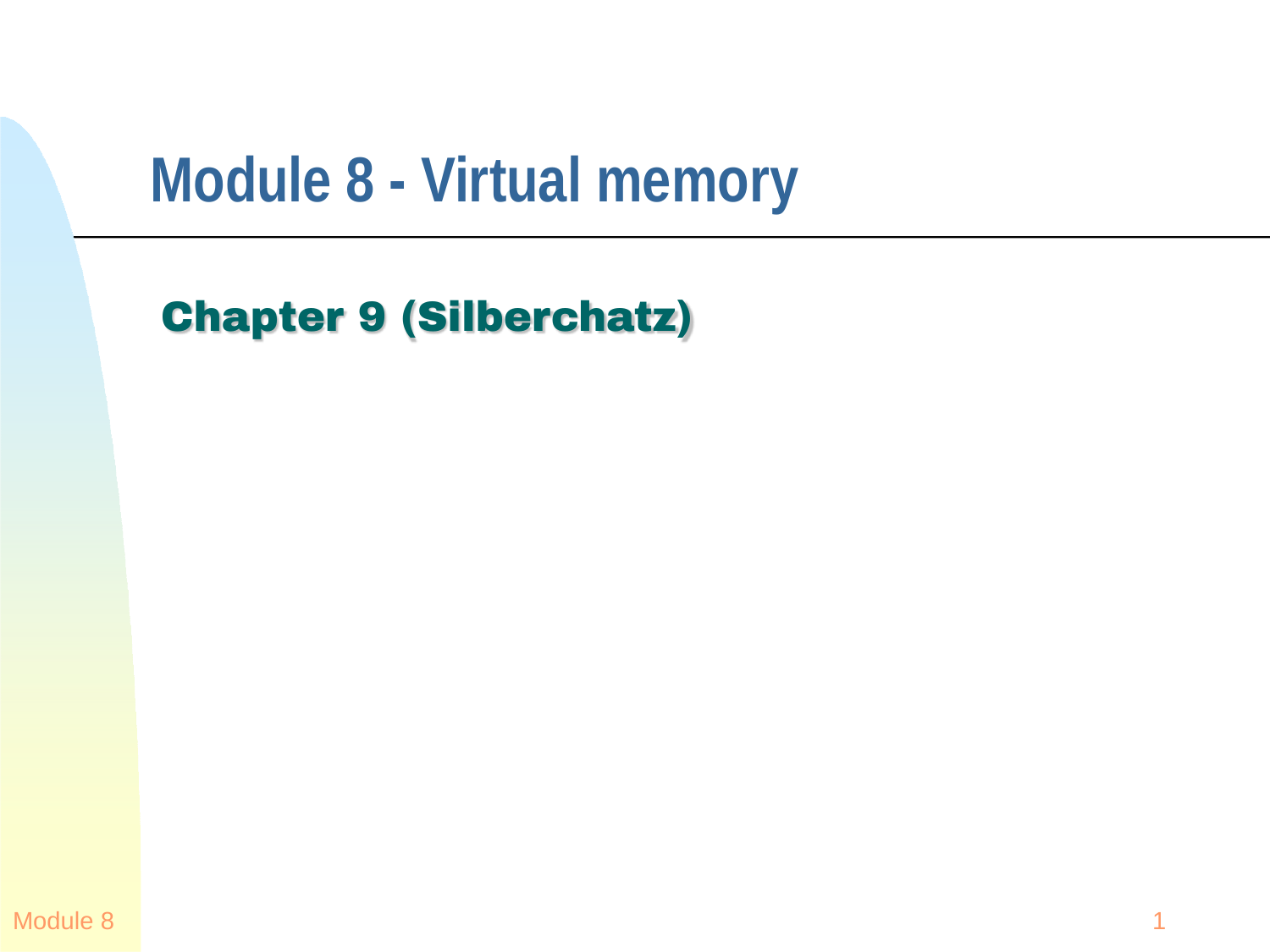

Module 8 - Virtual memory

Chapter 9 (Silberchatz)
Module 8
1